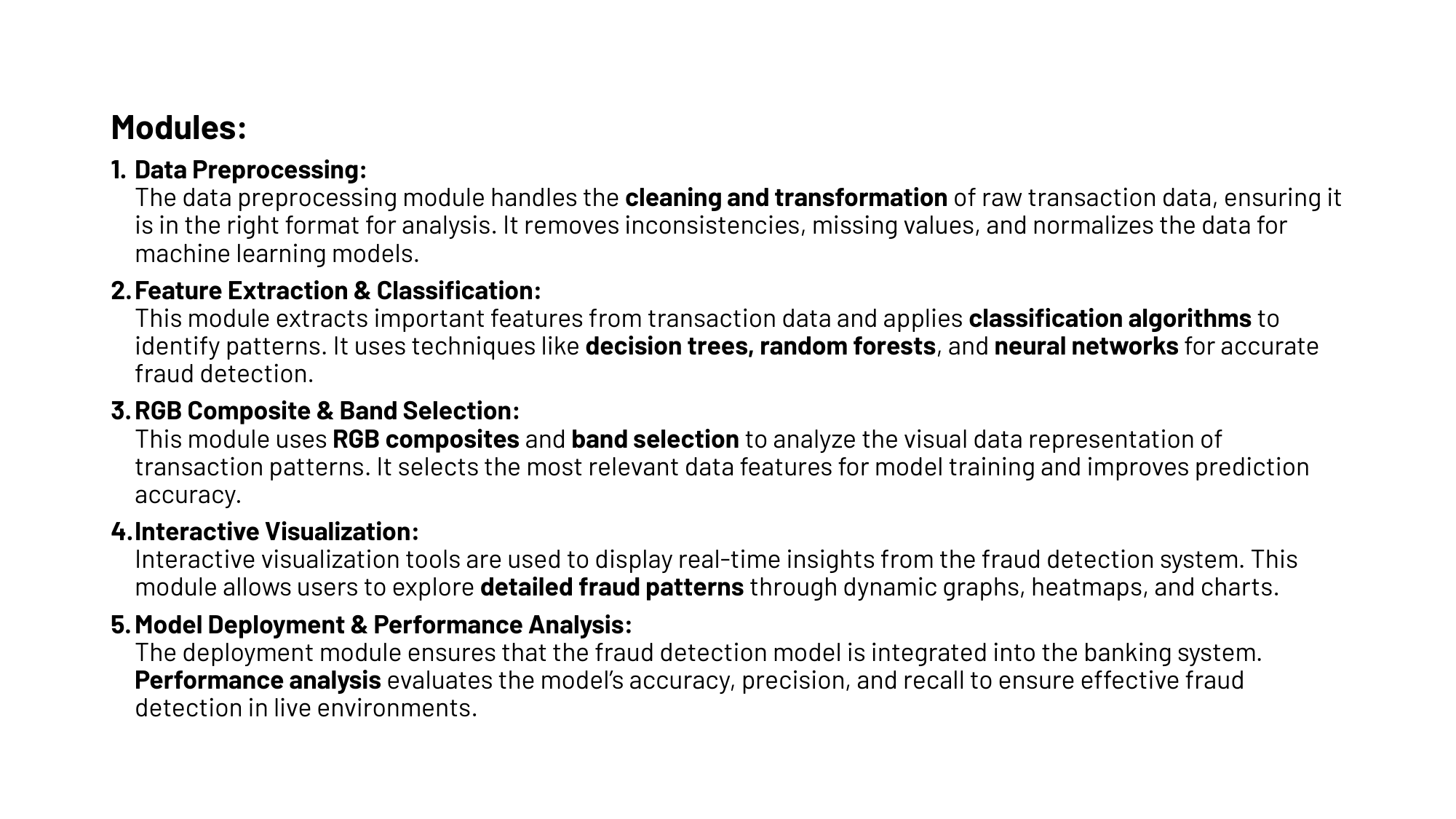

Modules:
Data Preprocessing:
The data preprocessing module handles the cleaning and transformation of raw transaction data, ensuring it is in the right format for analysis. It removes inconsistencies, missing values, and normalizes the data for machine learning models.
Feature Extraction & Classification:
This module extracts important features from transaction data and applies classification algorithms to identify patterns. It uses techniques like decision trees, random forests, and neural networks for accurate fraud detection.
RGB Composite & Band Selection:
This module uses RGB composites and band selection to analyze the visual data representation of transaction patterns. It selects the most relevant data features for model training and improves prediction accuracy.
Interactive Visualization:
Interactive visualization tools are used to display real-time insights from the fraud detection system. This module allows users to explore detailed fraud patterns through dynamic graphs, heatmaps, and charts.
Model Deployment & Performance Analysis:
The deployment module ensures that the fraud detection model is integrated into the banking system. Performance analysis evaluates the model’s accuracy, precision, and recall to ensure effective fraud detection in live environments.